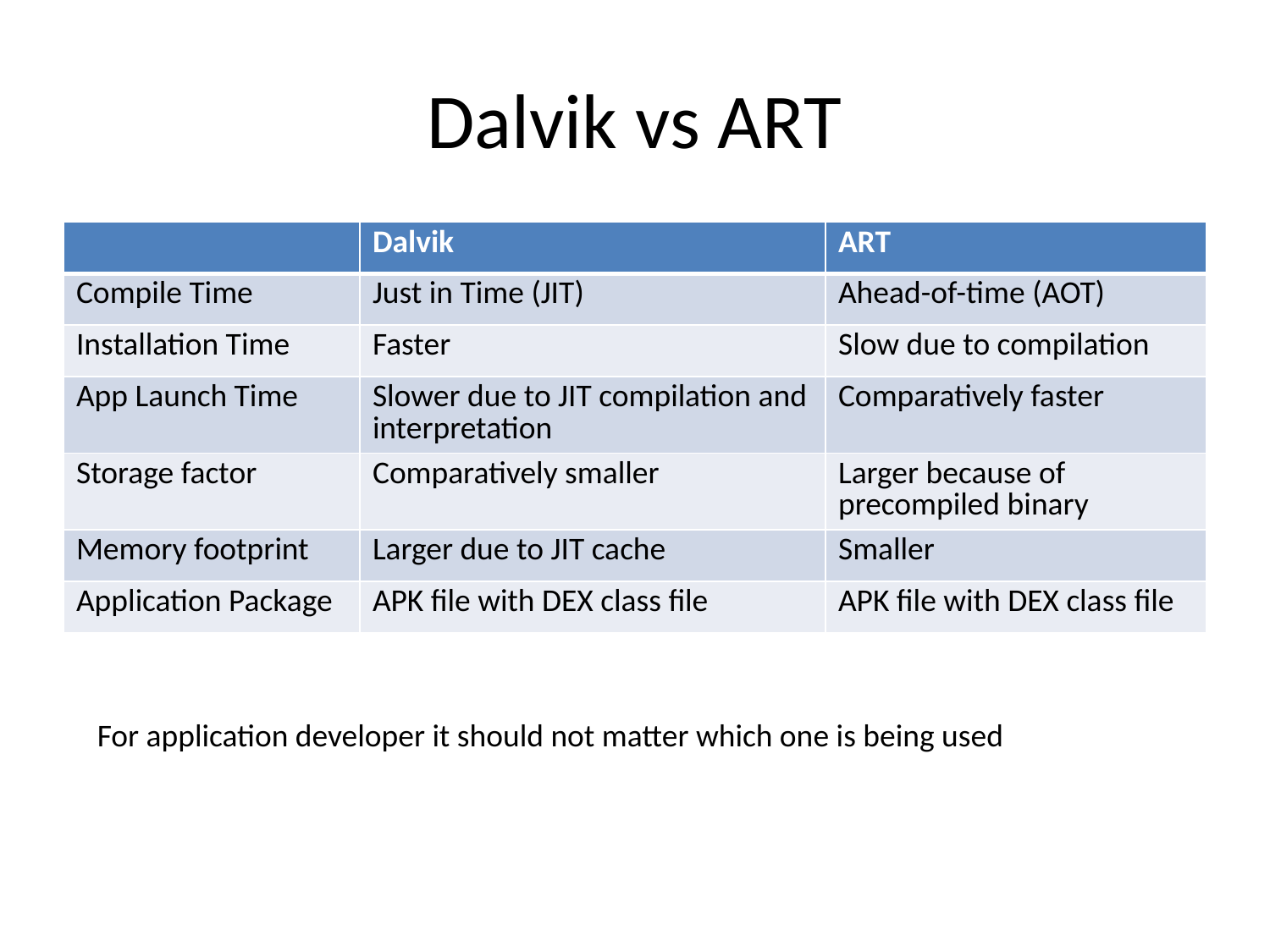

# Dalvik vs ART
|  | Dalvik | ART |
| --- | --- | --- |
| Compile Time | Just in Time (JIT) | Ahead-of-time (AOT) |
| Installation Time | Faster | Slow due to compilation |
| App Launch Time | Slower due to JIT compilation and interpretation | Comparatively faster |
| Storage factor | Comparatively smaller | Larger because of precompiled binary |
| Memory footprint | Larger due to JIT cache | Smaller |
| Application Package | APK file with DEX class file | APK file with DEX class file |
For application developer it should not matter which one is being used